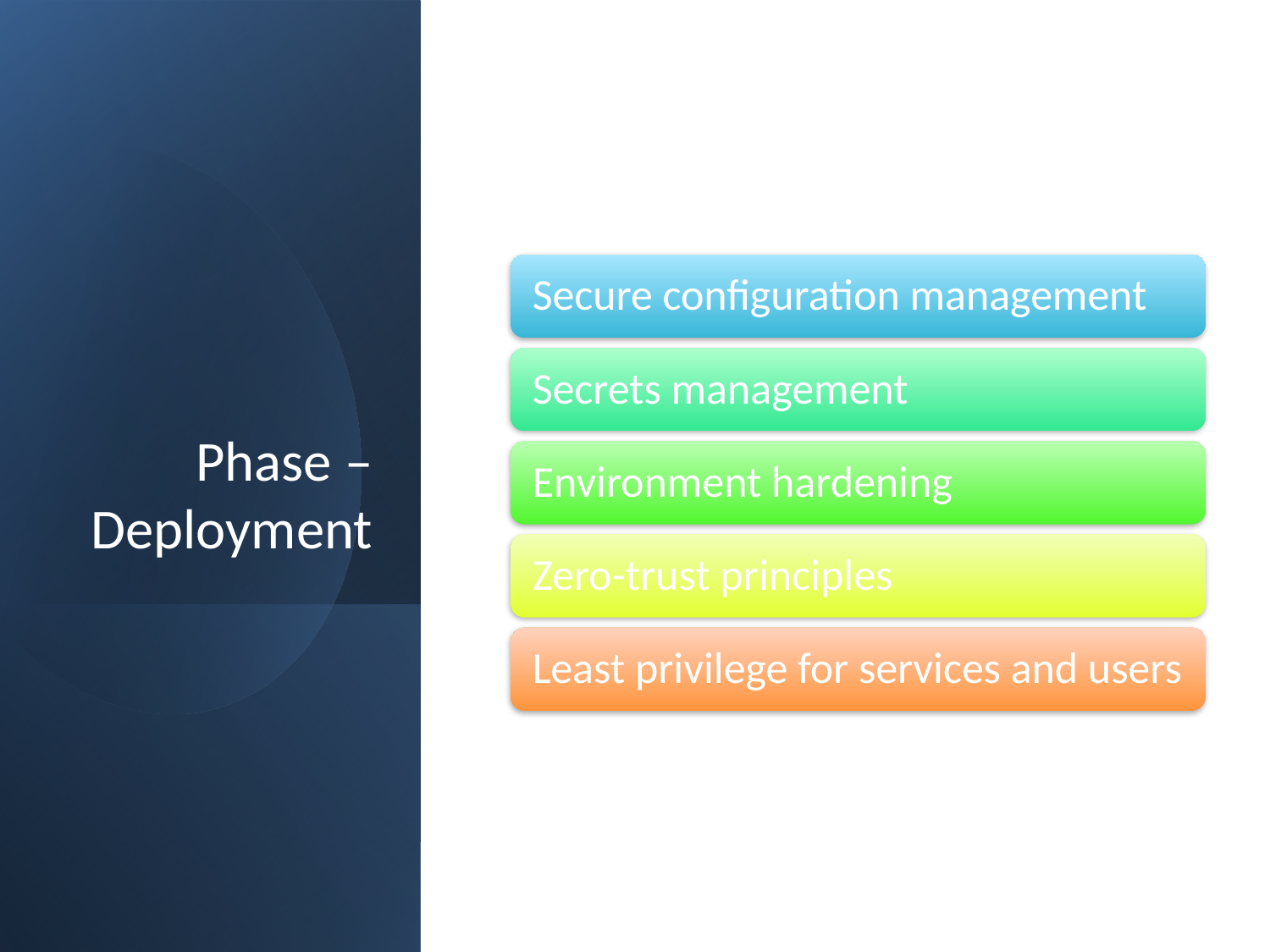

Secure configuration management
Secrets management
Environment hardening
Zero-trust principles
Least privilege for services and users

# Phase – Deployment